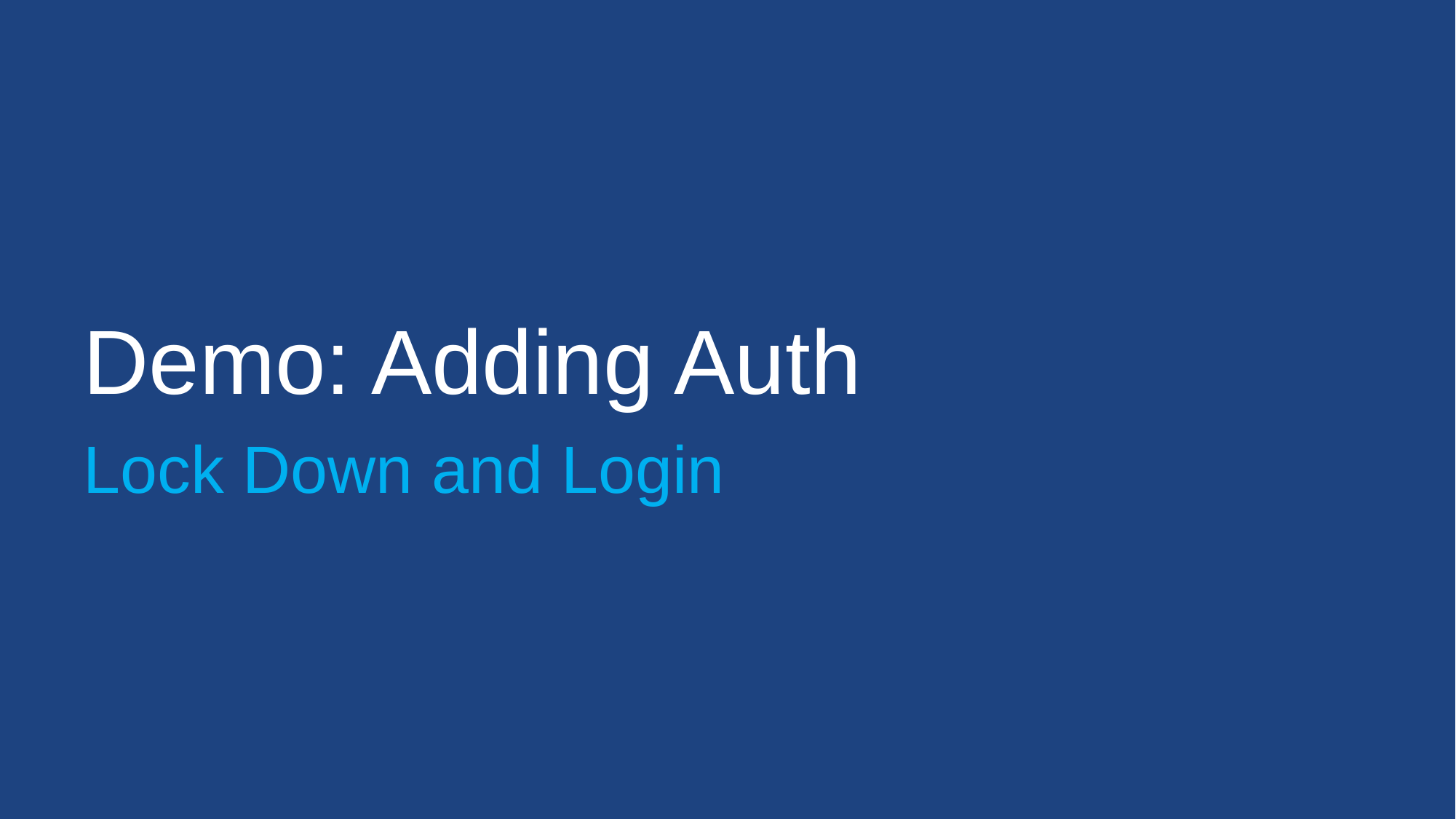

# Demo: Adding Auth
Lock Down and Login